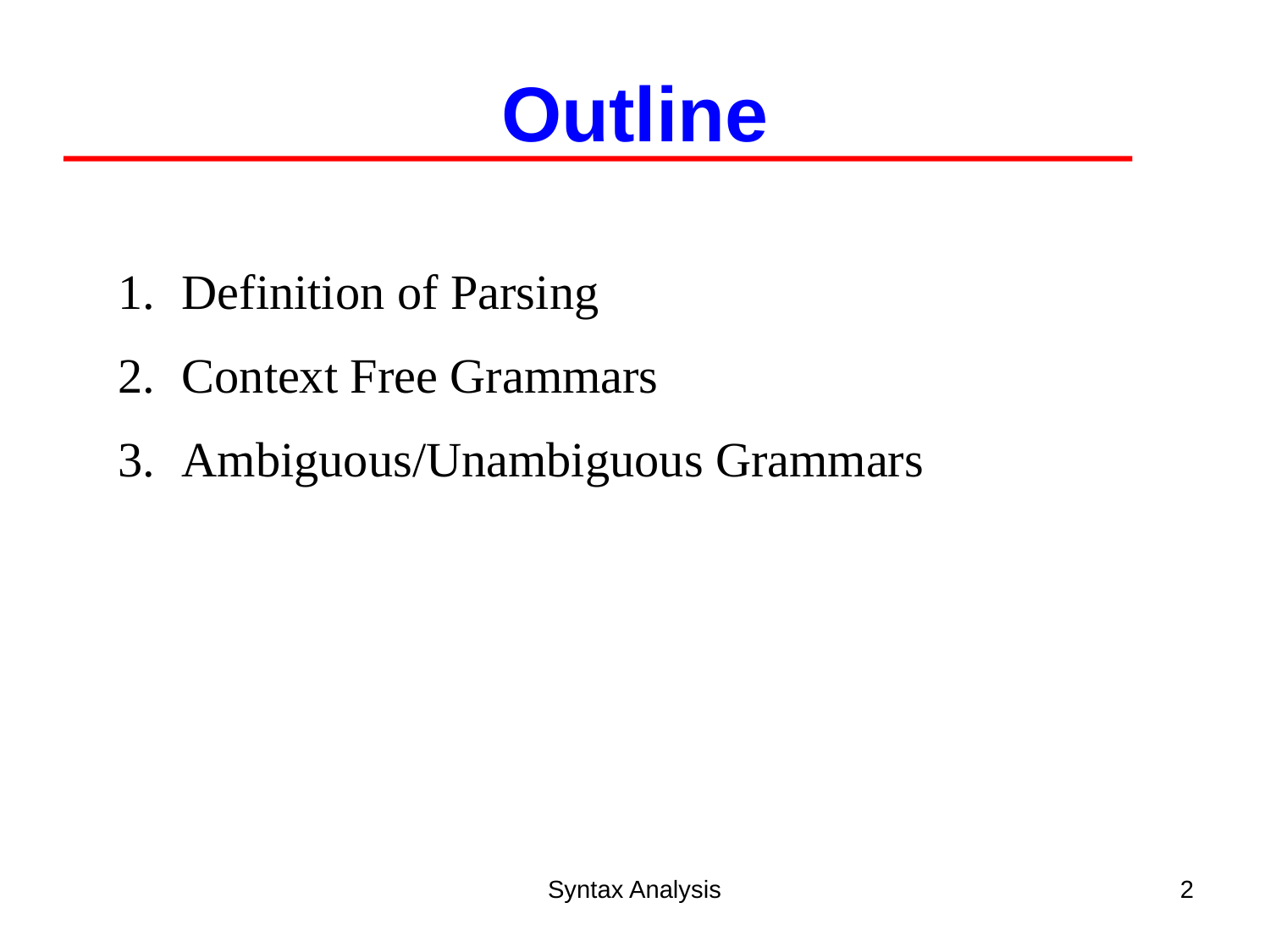

Outline

Definition of Parsing
Context Free Grammars
Ambiguous/Unambiguous Grammars
Syntax Analysis
2